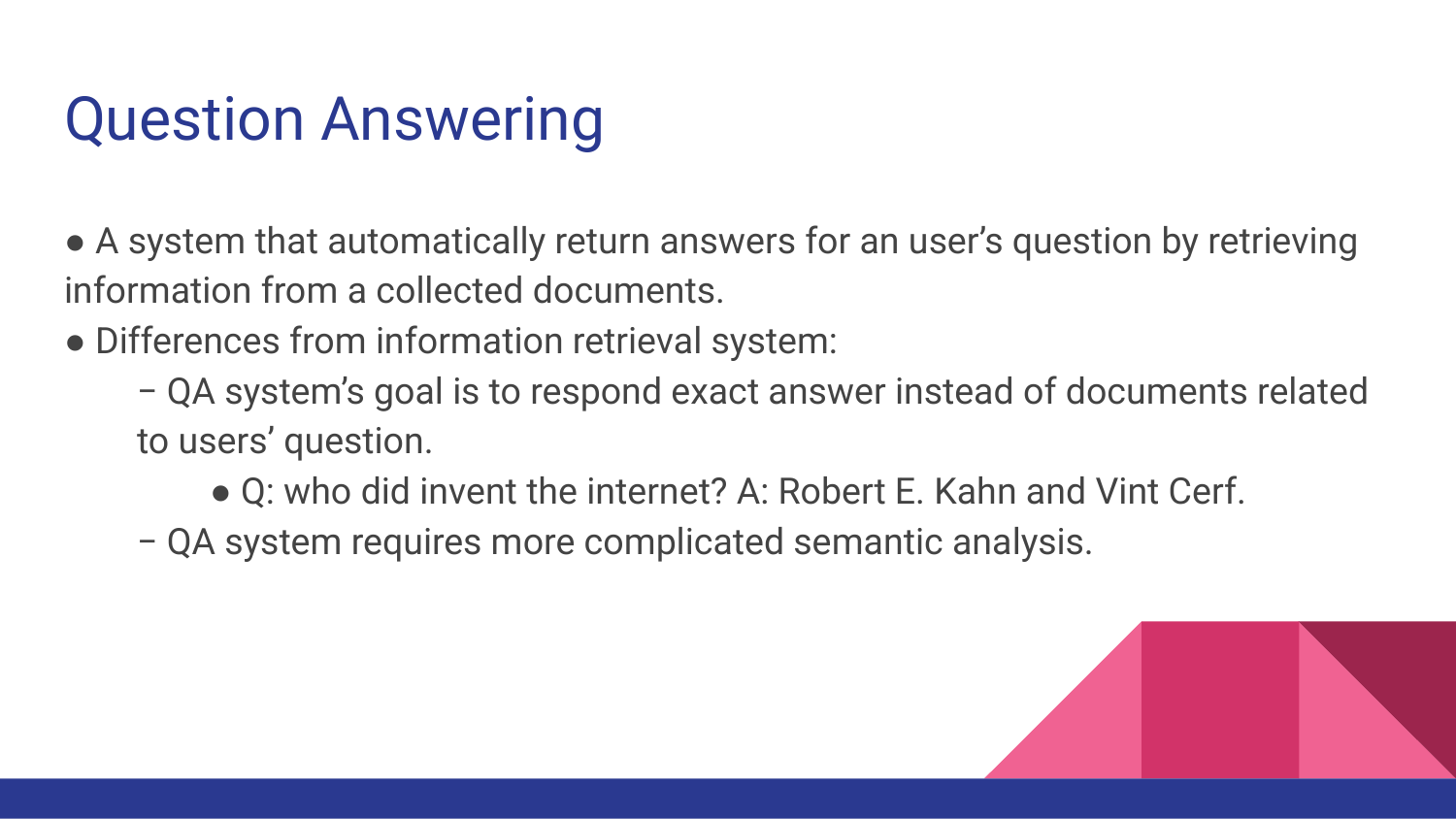

# Question Answering
● A system that automatically return answers for an user’s question by retrieving information from a collected documents.
● Differences from information retrieval system:
− QA system’s goal is to respond exact answer instead of documents related to users’ question.
● Q: who did invent the internet? A: Robert E. Kahn and Vint Cerf.
− QA system requires more complicated semantic analysis.